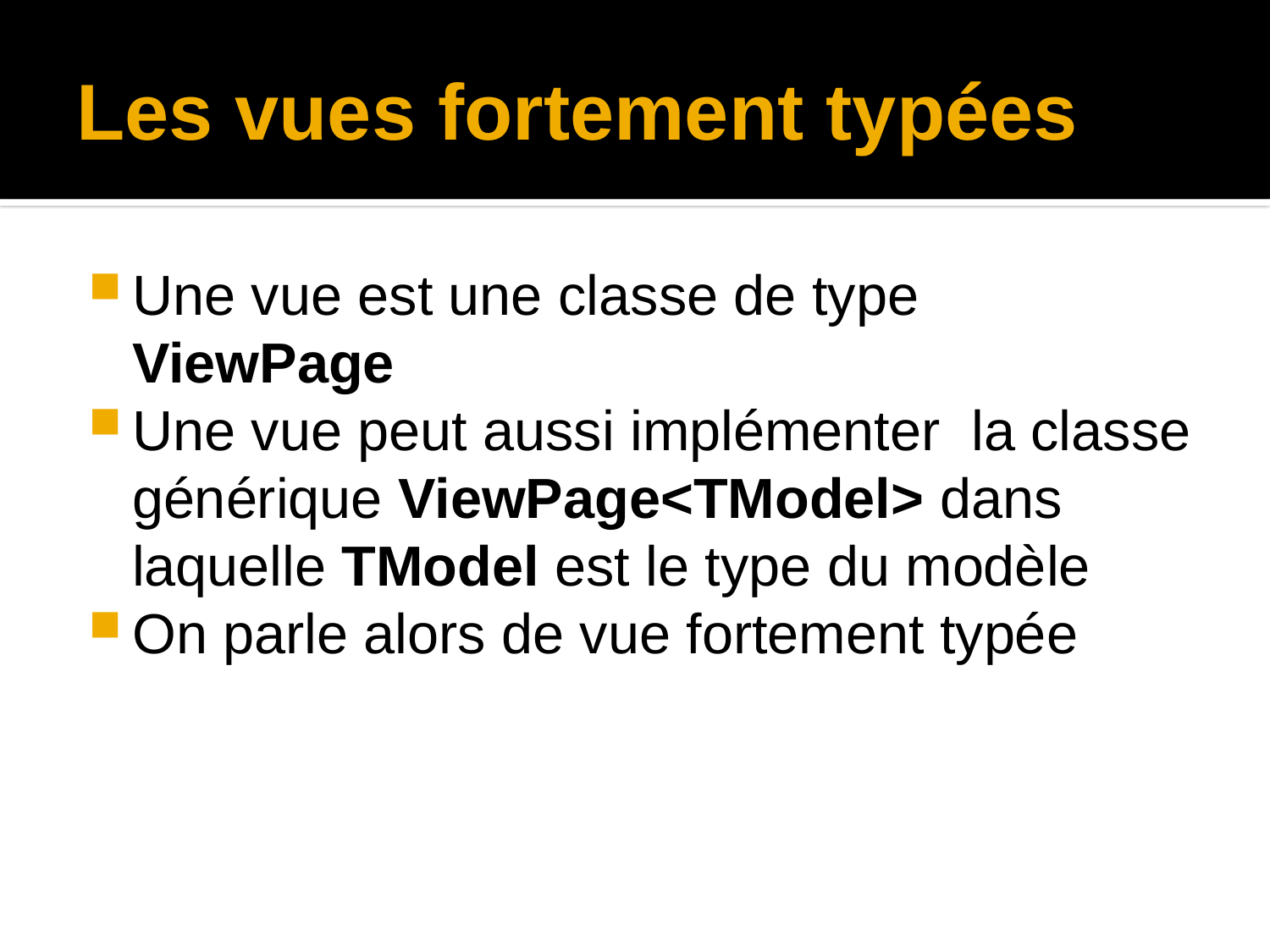

# Les vues fortement typées
Une vue est une classe de type ViewPage
Une vue peut aussi implémenter  la classe générique ViewPage<TModel> dans laquelle TModel est le type du modèle
On parle alors de vue fortement typée